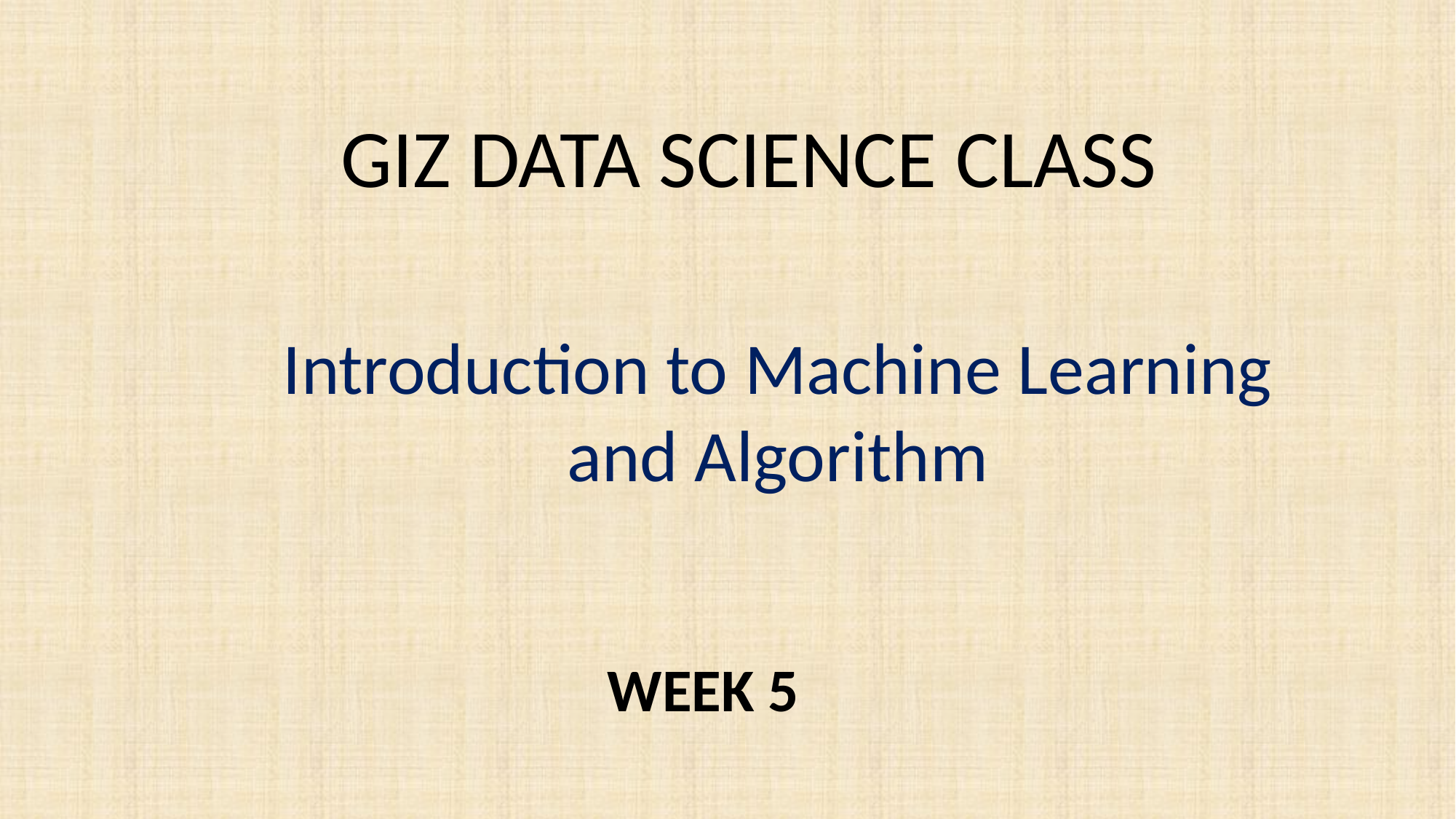

GIZ DATA SCIENCE CLASS
Introduction to Machine Learning and Algorithm
WEEK 5